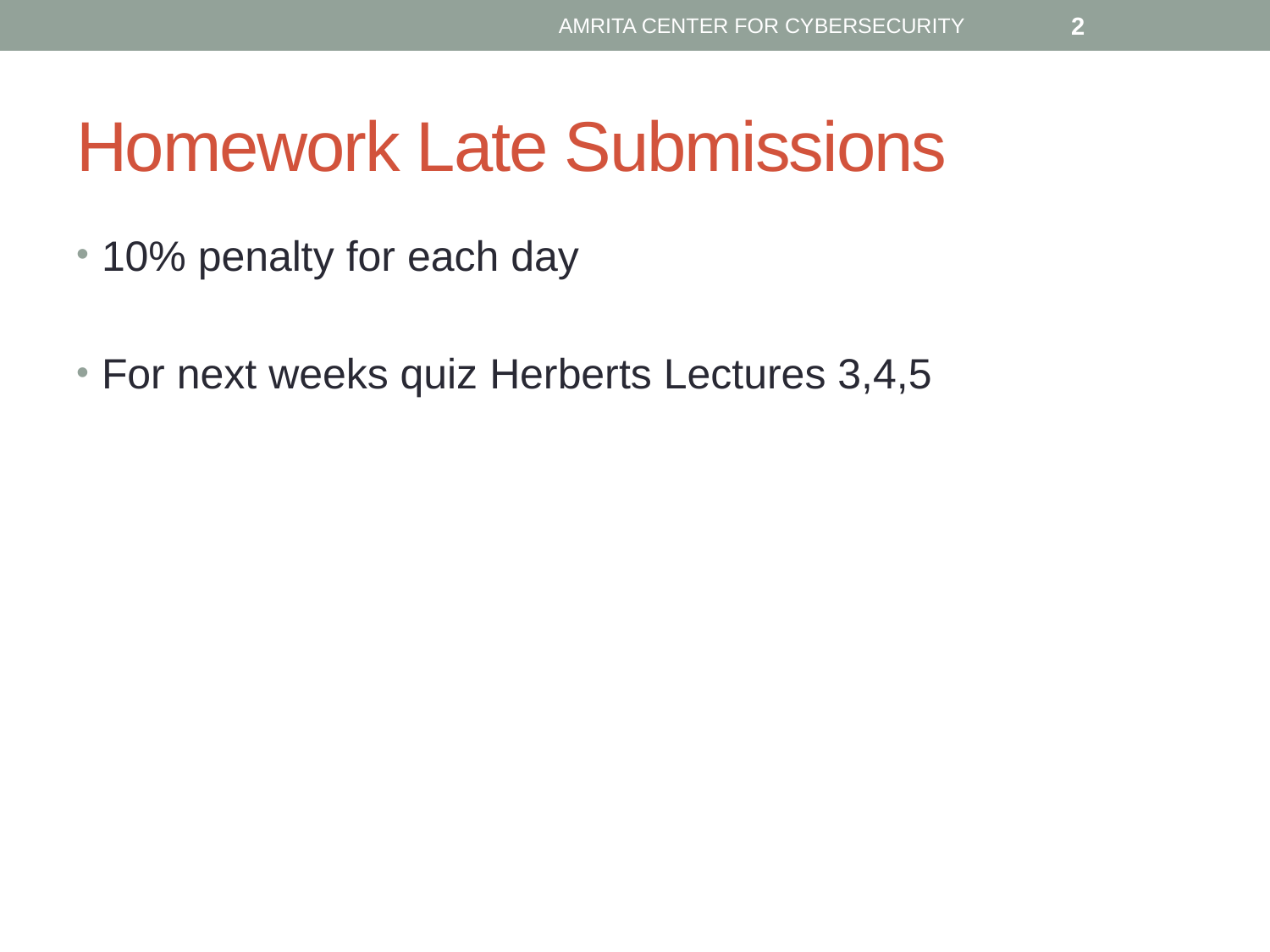

AMRITA CENTER FOR CYBERSECURITY
2
# Homework Late Submissions
10% penalty for each day

For next weeks quiz Herberts Lectures 3,4,5